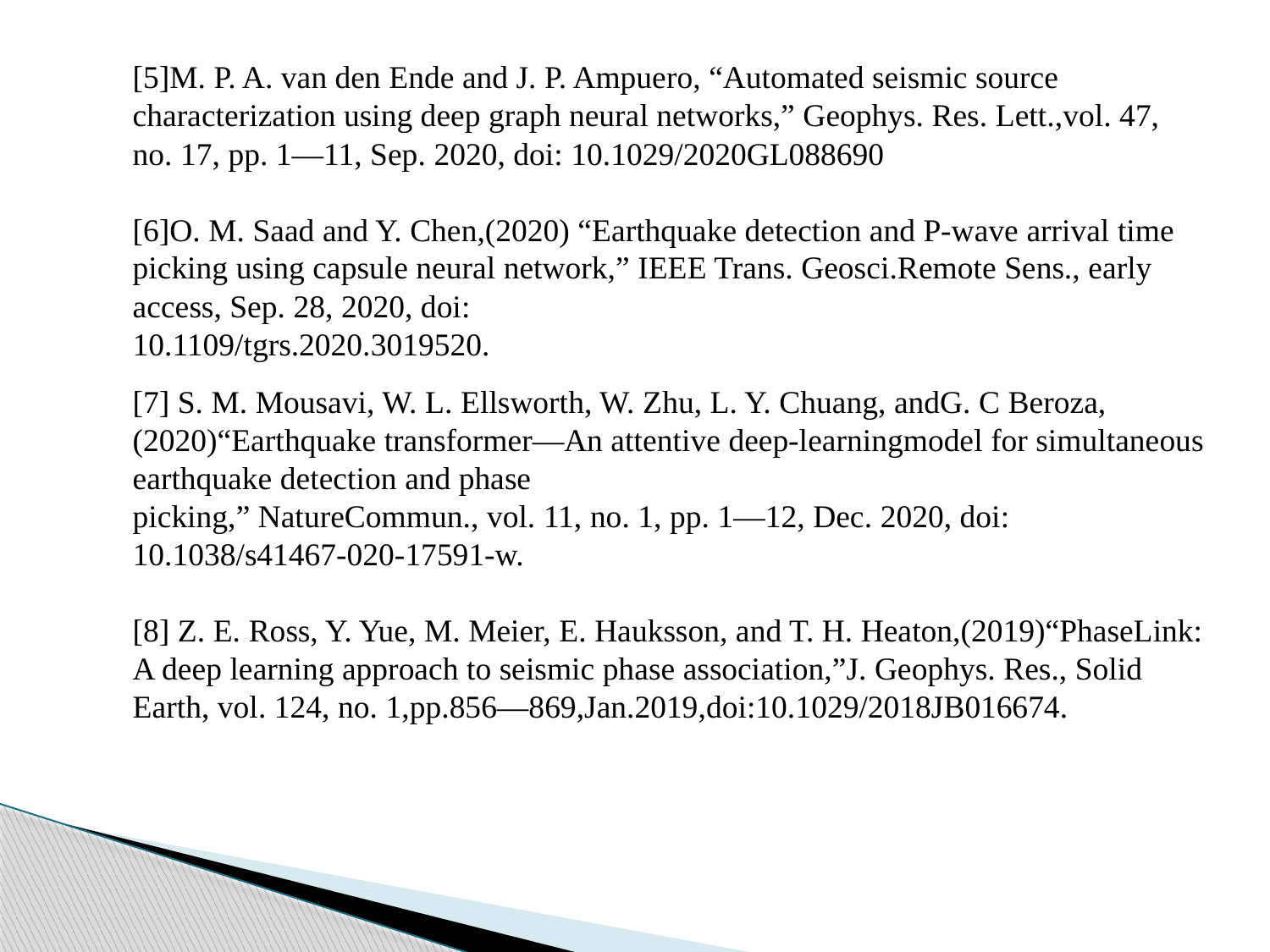

[5]M. P. A. van den Ende and J. P. Ampuero, “Automated seismic source characterization using deep graph neural networks,” Geophys. Res. Lett.,vol. 47, no. 17, pp. 1—11, Sep. 2020, doi: 10.1029/2020GL088690

[6]O. M. Saad and Y. Chen,(2020) “Earthquake detection and P-wave arrival time picking using capsule neural network,” IEEE Trans. Geosci.Remote Sens., early access, Sep. 28, 2020, doi:
10.1109/tgrs.2020.3019520.

[7] S. M. Mousavi, W. L. Ellsworth, W. Zhu, L. Y. Chuang, andG. C Beroza,(2020)“Earthquake transformer—An attentive deep-learningmodel for simultaneous earthquake detection and phase
picking,” NatureCommun., vol. 11, no. 1, pp. 1—12, Dec. 2020, doi: 10.1038/s41467-020-17591-w.

[8] Z. E. Ross, Y. Yue, M. Meier, E. Hauksson, and T. H. Heaton,(2019)“PhaseLink: A deep learning approach to seismic phase association,”J. Geophys. Res., Solid Earth, vol. 124, no. 1,pp.856—869,Jan.2019,doi:10.1029/2018JB016674.